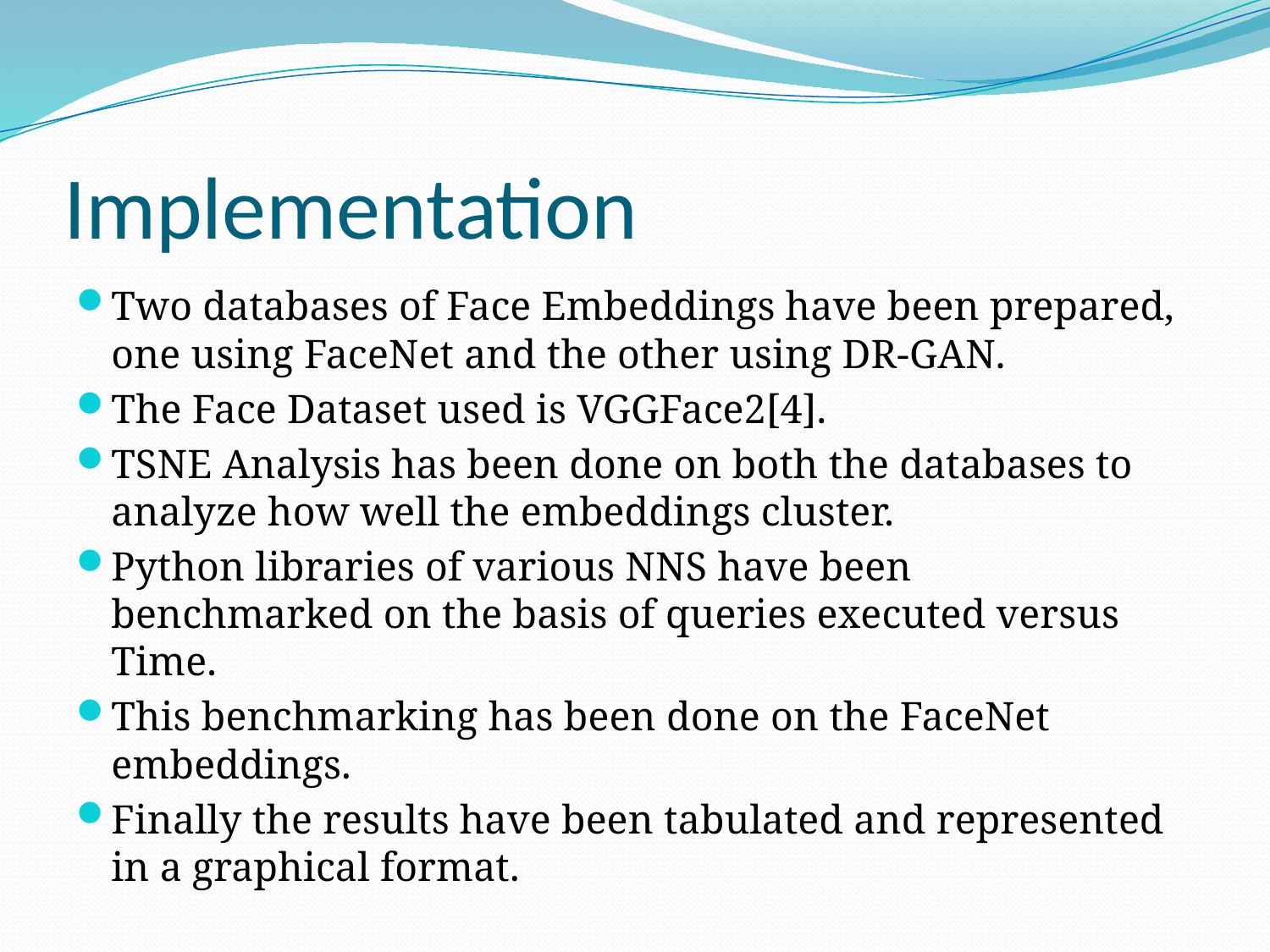

# Implementation
Two databases of Face Embeddings have been prepared, one using FaceNet and the other using DR-GAN.
The Face Dataset used is VGGFace2[4].
TSNE Analysis has been done on both the databases to analyze how well the embeddings cluster.
Python libraries of various NNS have been benchmarked on the basis of queries executed versus Time.
This benchmarking has been done on the FaceNet embeddings.
Finally the results have been tabulated and represented in a graphical format.